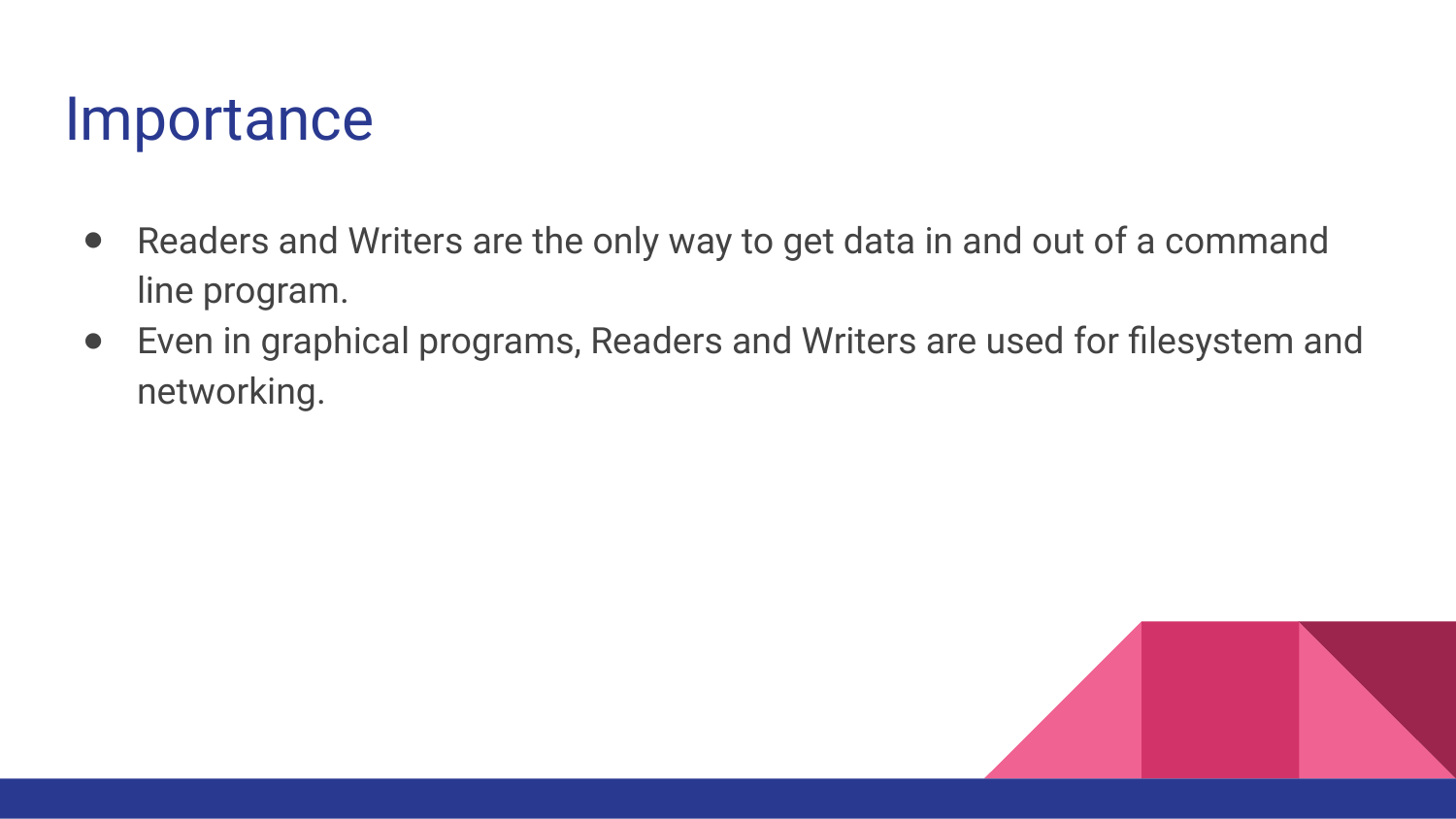

# Importance
Readers and Writers are the only way to get data in and out of a command line program.
Even in graphical programs, Readers and Writers are used for filesystem and networking.